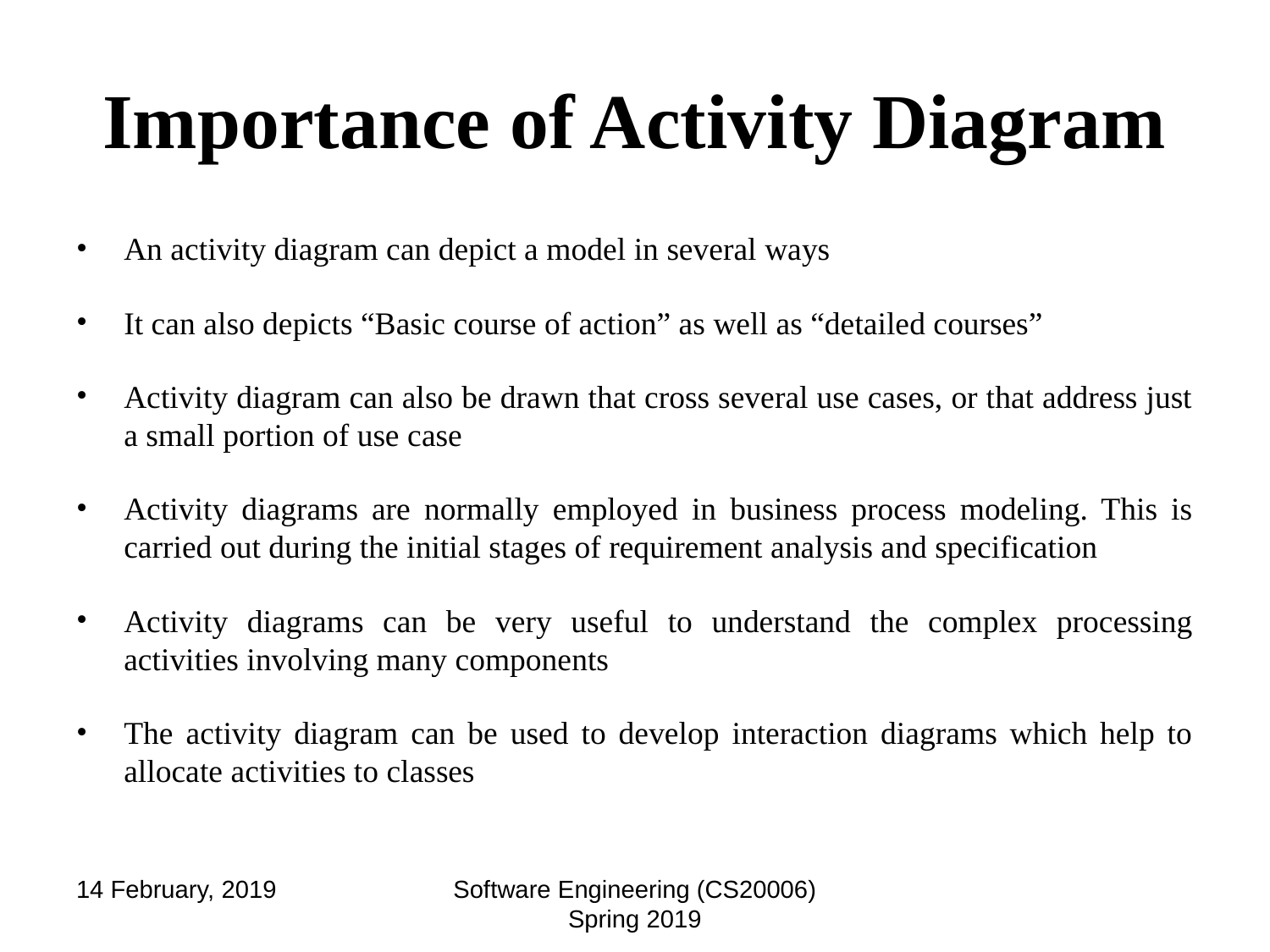

# Importance of Activity Diagram
An activity diagram can depict a model in several ways

It can also depicts “Basic course of action” as well as “detailed courses”

Activity diagram can also be drawn that cross several use cases, or that address just a small portion of use case

Activity diagrams are normally employed in business process modeling. This is carried out during the initial stages of requirement analysis and specification

Activity diagrams can be very useful to understand the complex processing activities involving many components

The activity diagram can be used to develop interaction diagrams which help to allocate activities to classes
14 February, 2019
Software Engineering (CS20006) Spring 2019